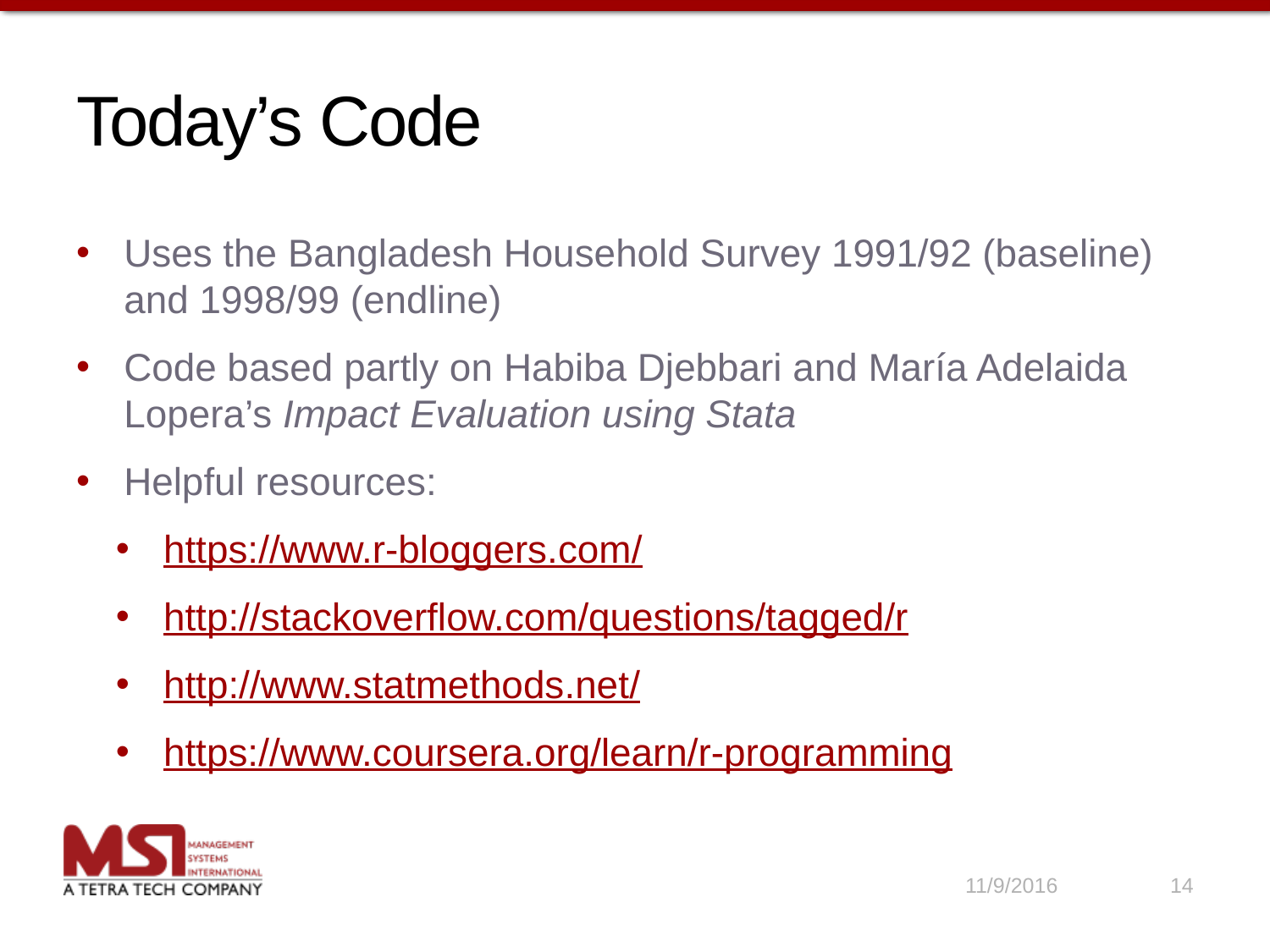

# Today’s Code
Uses the Bangladesh Household Survey 1991/92 (baseline) and 1998/99 (endline)
Code based partly on Habiba Djebbari and María Adelaida Lopera’s Impact Evaluation using Stata
Helpful resources:
https://www.r-bloggers.com/
http://stackoverflow.com/questions/tagged/r
http://www.statmethods.net/
https://www.coursera.org/learn/r-programming

11/9/2016
14